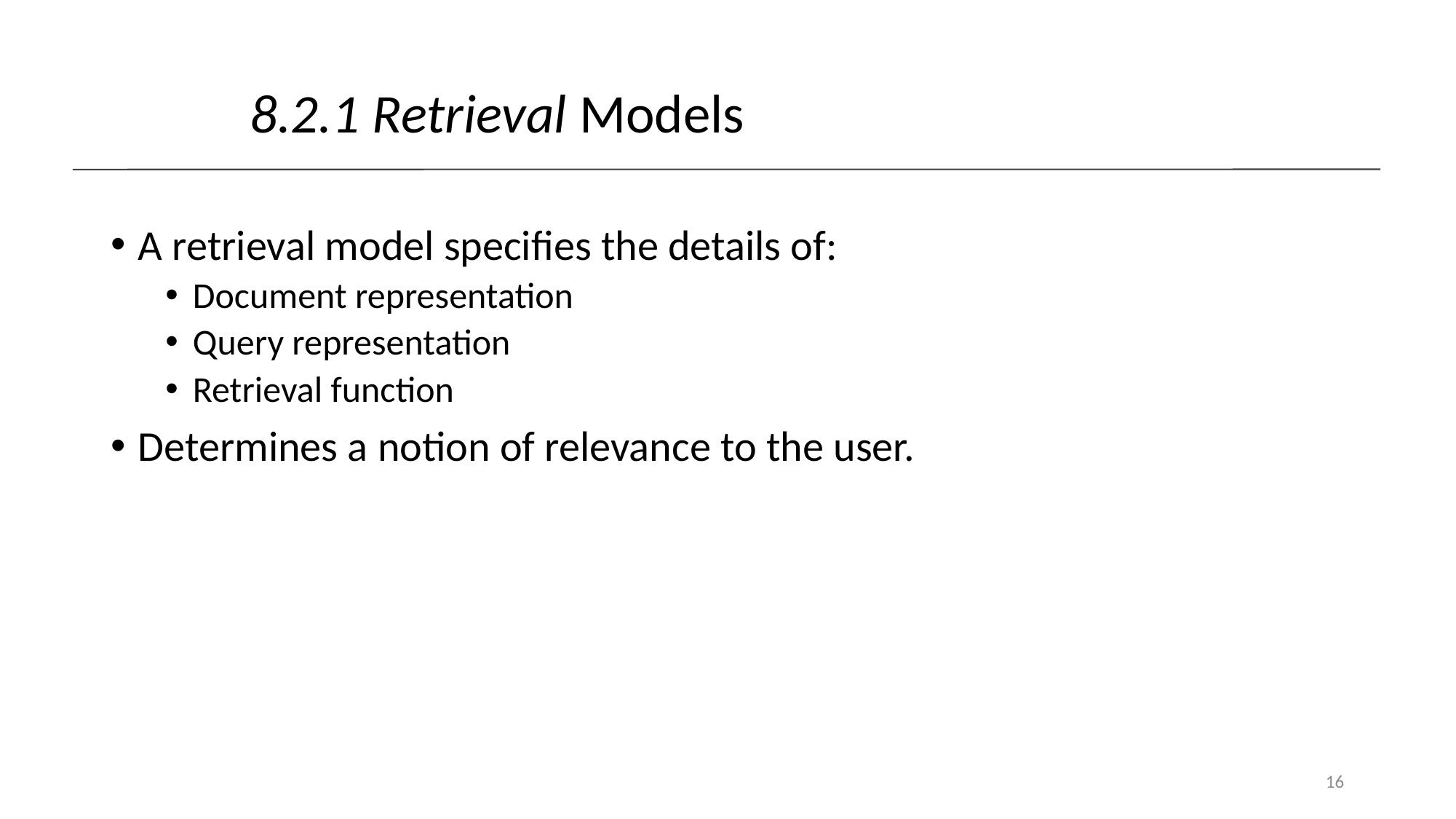

# 8.2.1 Retrieval Models
A retrieval model specifies the details of:
Document representation
Query representation
Retrieval function
Determines a notion of relevance to the user.

16